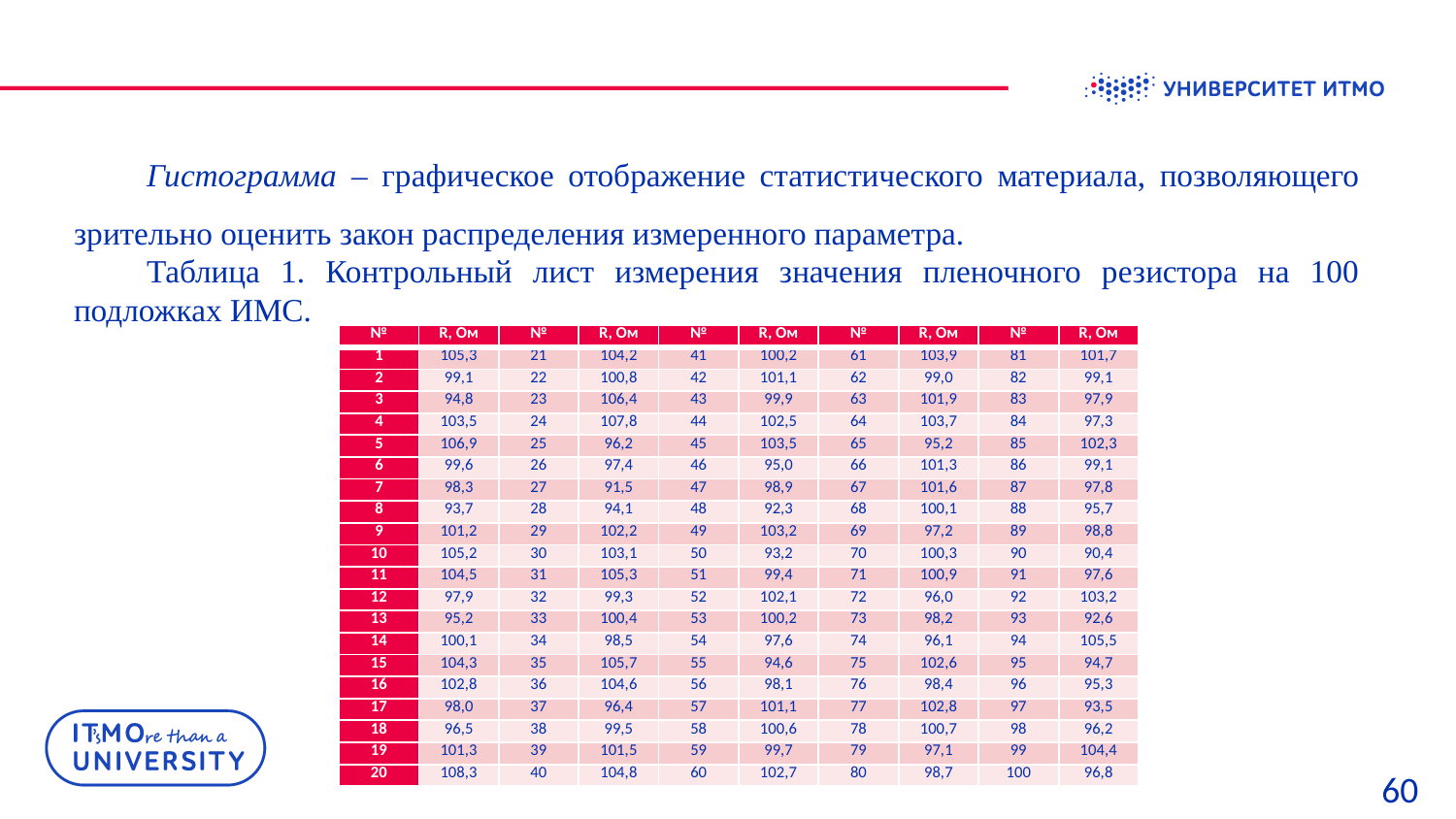

Гистограмма – графическое отображение статистического материала, позволяющего зрительно оценить закон распределения измеренного параметра.
Таблица 1. Контрольный лист измерения значения пленочного резистора на 100 подложках ИМС.
| № | R, Ом | № | R, Ом | № | R, Ом | № | R, Ом | № | R, Ом |
| --- | --- | --- | --- | --- | --- | --- | --- | --- | --- |
| 1 | 105,3 | 21 | 104,2 | 41 | 100,2 | 61 | 103,9 | 81 | 101,7 |
| 2 | 99,1 | 22 | 100,8 | 42 | 101,1 | 62 | 99,0 | 82 | 99,1 |
| 3 | 94,8 | 23 | 106,4 | 43 | 99,9 | 63 | 101,9 | 83 | 97,9 |
| 4 | 103,5 | 24 | 107,8 | 44 | 102,5 | 64 | 103,7 | 84 | 97,3 |
| 5 | 106,9 | 25 | 96,2 | 45 | 103,5 | 65 | 95,2 | 85 | 102,3 |
| 6 | 99,6 | 26 | 97,4 | 46 | 95,0 | 66 | 101,3 | 86 | 99,1 |
| 7 | 98,3 | 27 | 91,5 | 47 | 98,9 | 67 | 101,6 | 87 | 97,8 |
| 8 | 93,7 | 28 | 94,1 | 48 | 92,3 | 68 | 100,1 | 88 | 95,7 |
| 9 | 101,2 | 29 | 102,2 | 49 | 103,2 | 69 | 97,2 | 89 | 98,8 |
| 10 | 105,2 | 30 | 103,1 | 50 | 93,2 | 70 | 100,3 | 90 | 90,4 |
| 11 | 104,5 | 31 | 105,3 | 51 | 99,4 | 71 | 100,9 | 91 | 97,6 |
| 12 | 97,9 | 32 | 99,3 | 52 | 102,1 | 72 | 96,0 | 92 | 103,2 |
| 13 | 95,2 | 33 | 100,4 | 53 | 100,2 | 73 | 98,2 | 93 | 92,6 |
| 14 | 100,1 | 34 | 98,5 | 54 | 97,6 | 74 | 96,1 | 94 | 105,5 |
| 15 | 104,3 | 35 | 105,7 | 55 | 94,6 | 75 | 102,6 | 95 | 94,7 |
| 16 | 102,8 | 36 | 104,6 | 56 | 98,1 | 76 | 98,4 | 96 | 95,3 |
| 17 | 98,0 | 37 | 96,4 | 57 | 101,1 | 77 | 102,8 | 97 | 93,5 |
| 18 | 96,5 | 38 | 99,5 | 58 | 100,6 | 78 | 100,7 | 98 | 96,2 |
| 19 | 101,3 | 39 | 101,5 | 59 | 99,7 | 79 | 97,1 | 99 | 104,4 |
| 20 | 108,3 | 40 | 104,8 | 60 | 102,7 | 80 | 98,7 | 100 | 96,8 |
60